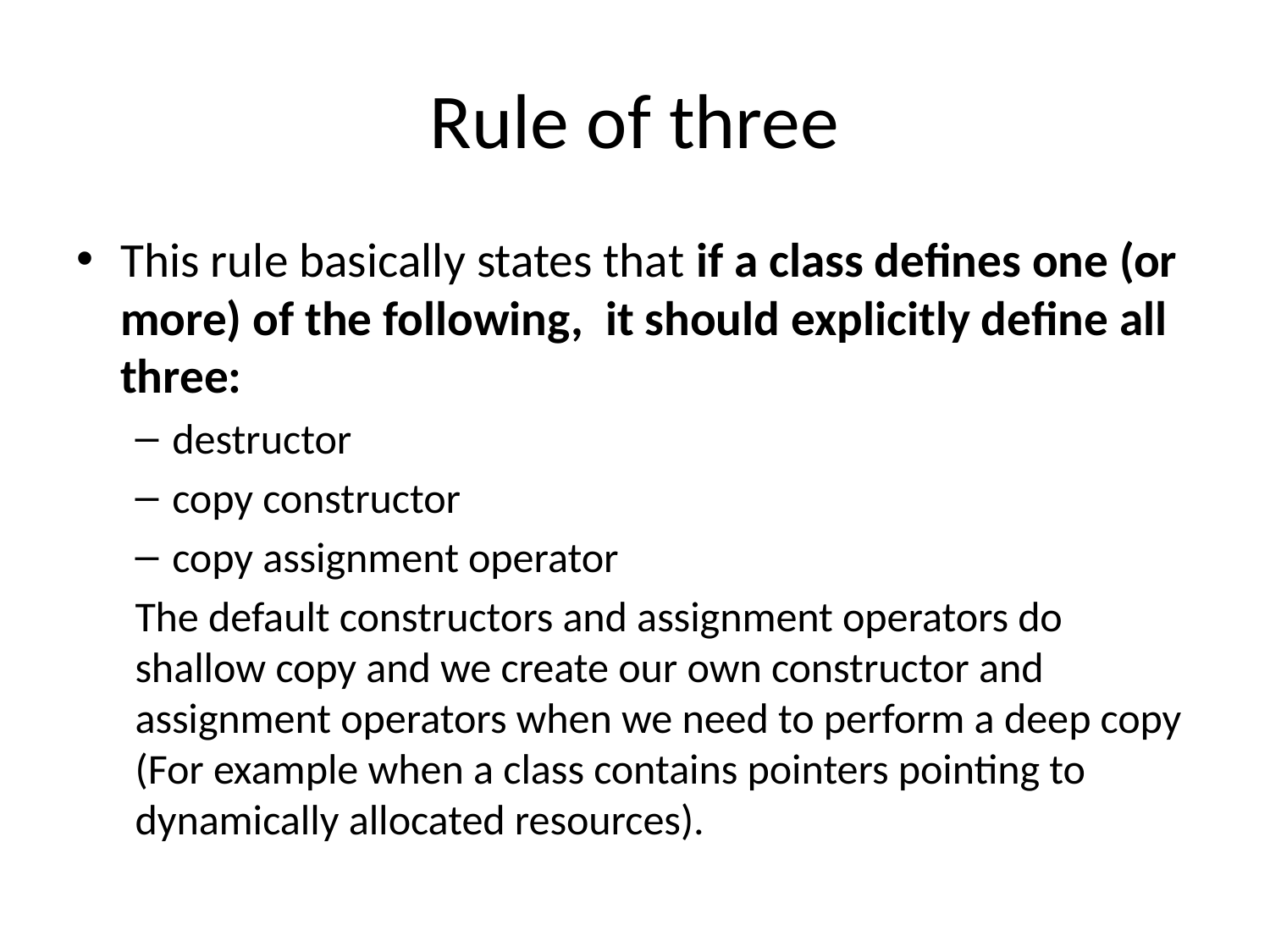

# Rule of three
This rule basically states that if a class defines one (or more) of the following,  it should explicitly define all three:
destructor
copy constructor
copy assignment operator
The default constructors and assignment operators do shallow copy and we create our own constructor and assignment operators when we need to perform a deep copy (For example when a class contains pointers pointing to dynamically allocated resources).